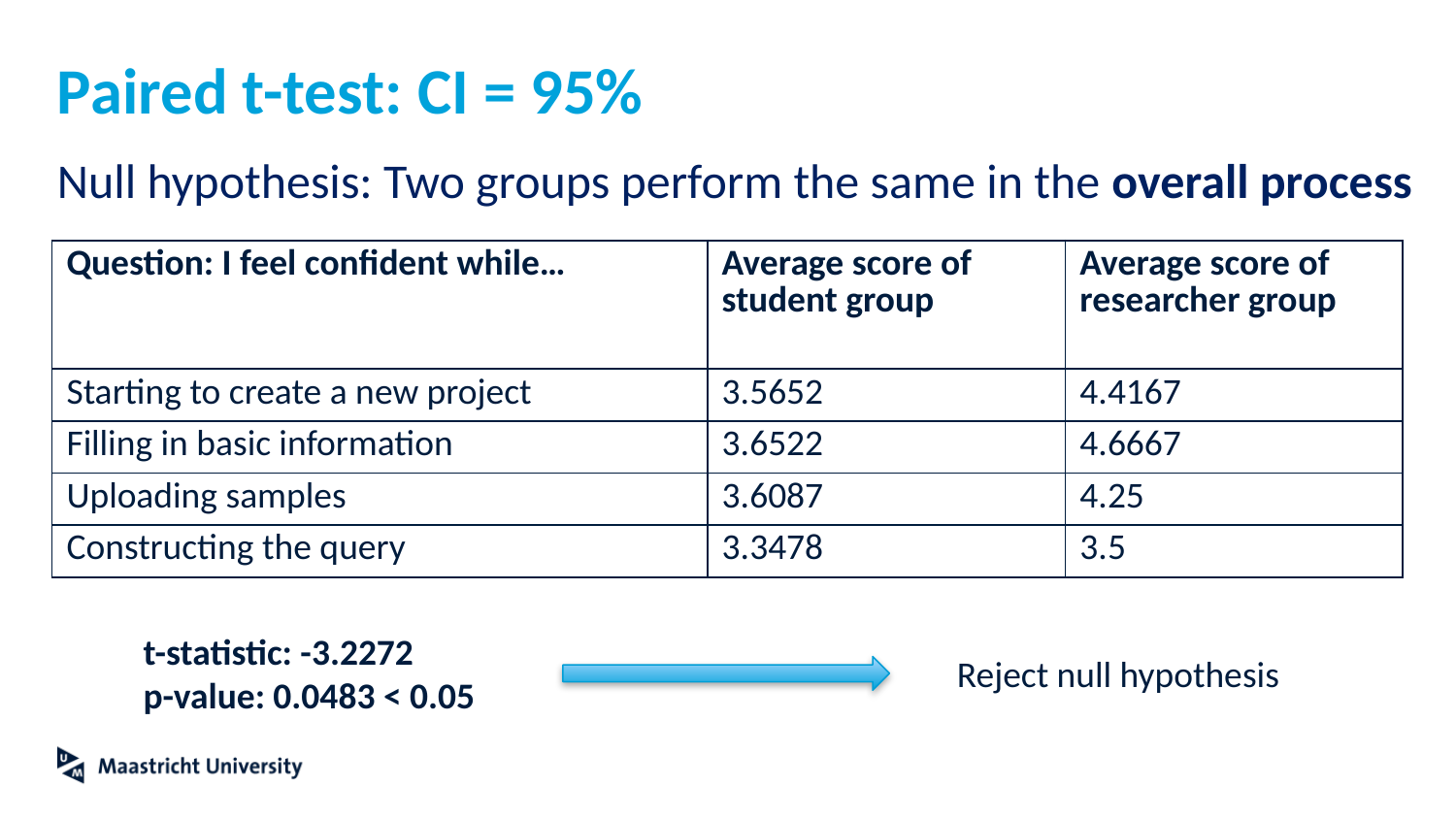

# Paired t-test: CI = 95%
Null hypothesis: Two groups perform the same in the overall process

| Question: I feel confident while… | Average score of student group | Average score of researcher group |
| --- | --- | --- |
| Starting to create a new project | 3.5652 | 4.4167 |
| Filling in basic information | 3.6522 | 4.6667 |
| Uploading samples | 3.6087 | 4.25 |
| Constructing the query | 3.3478 | 3.5 |
t-statistic: -3.2272
p-value: 0.0483 < 0.05
Reject null hypothesis